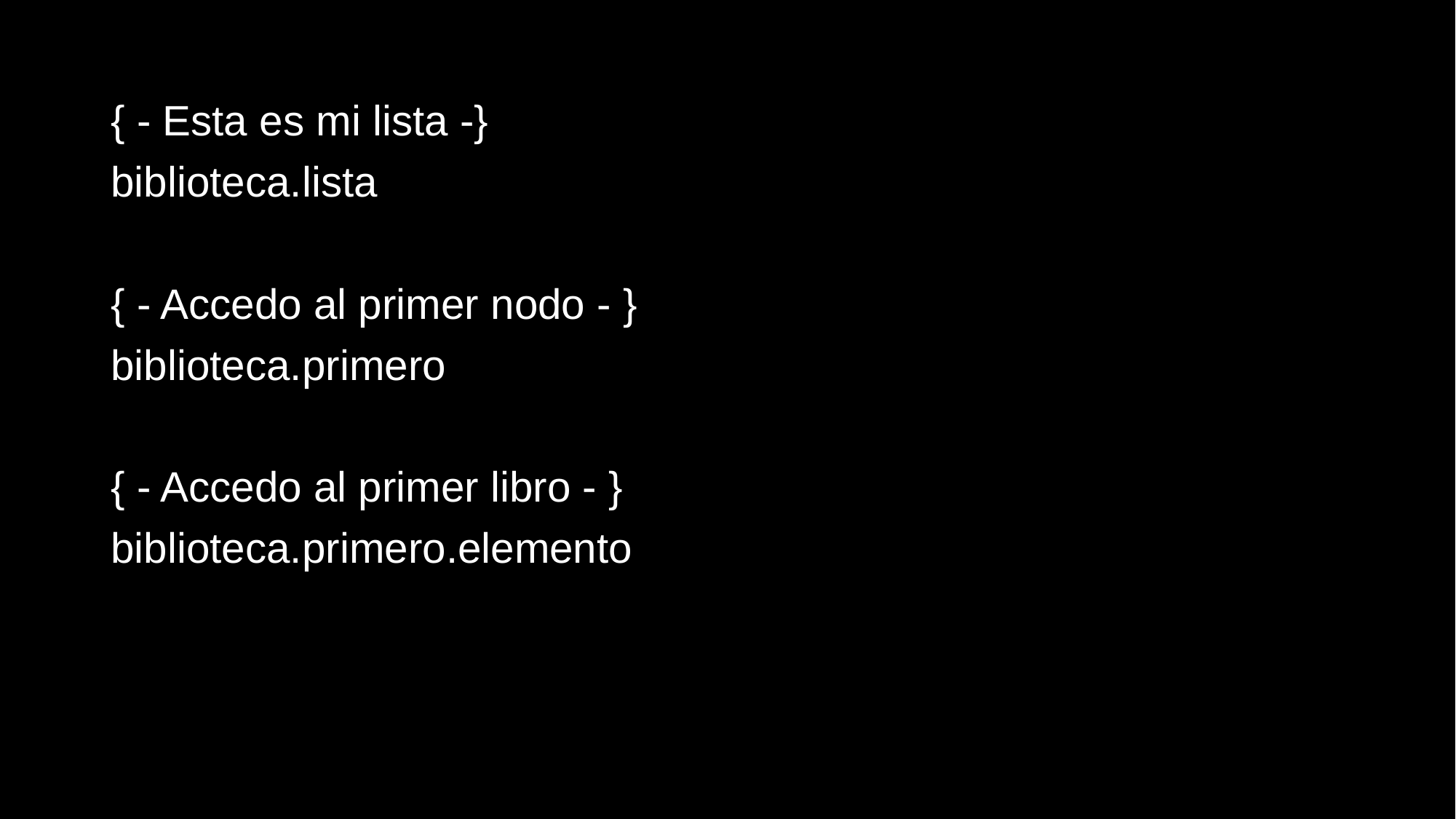

{ - Esta es mi lista -}
biblioteca.lista

{ - Accedo al primer nodo - }
biblioteca.primero

{ - Accedo al primer libro - }
biblioteca.primero.elemento